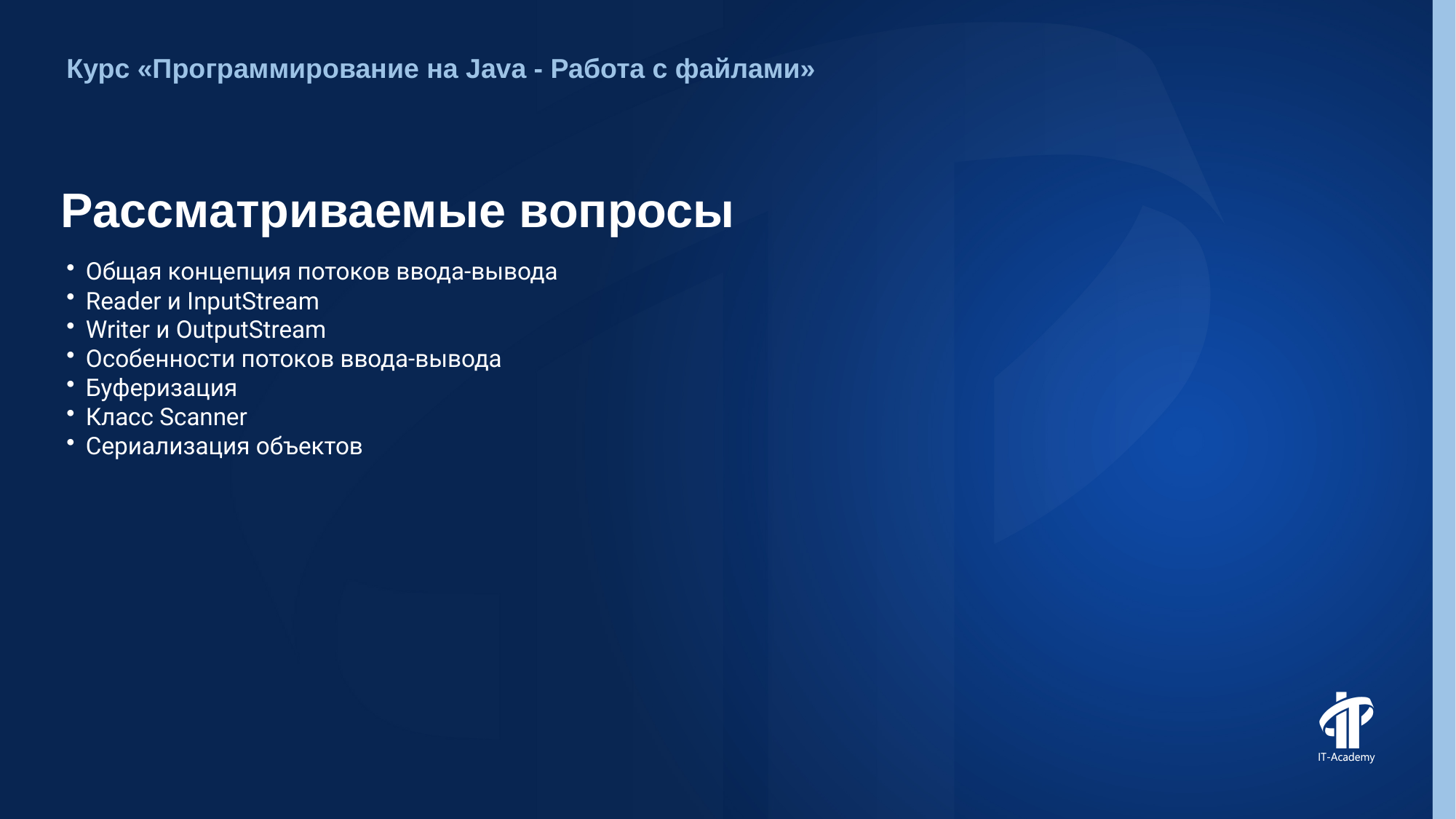

Курс «Программирование на Java - Работа с файлами»
# Рассматриваемые вопросы
Общая концепция потоков ввода-вывода
Reader и InputStream
Writer и OutputStream
Особенности потоков ввода-вывода
Буферизация
Класс Scanner
Сериализация объектов